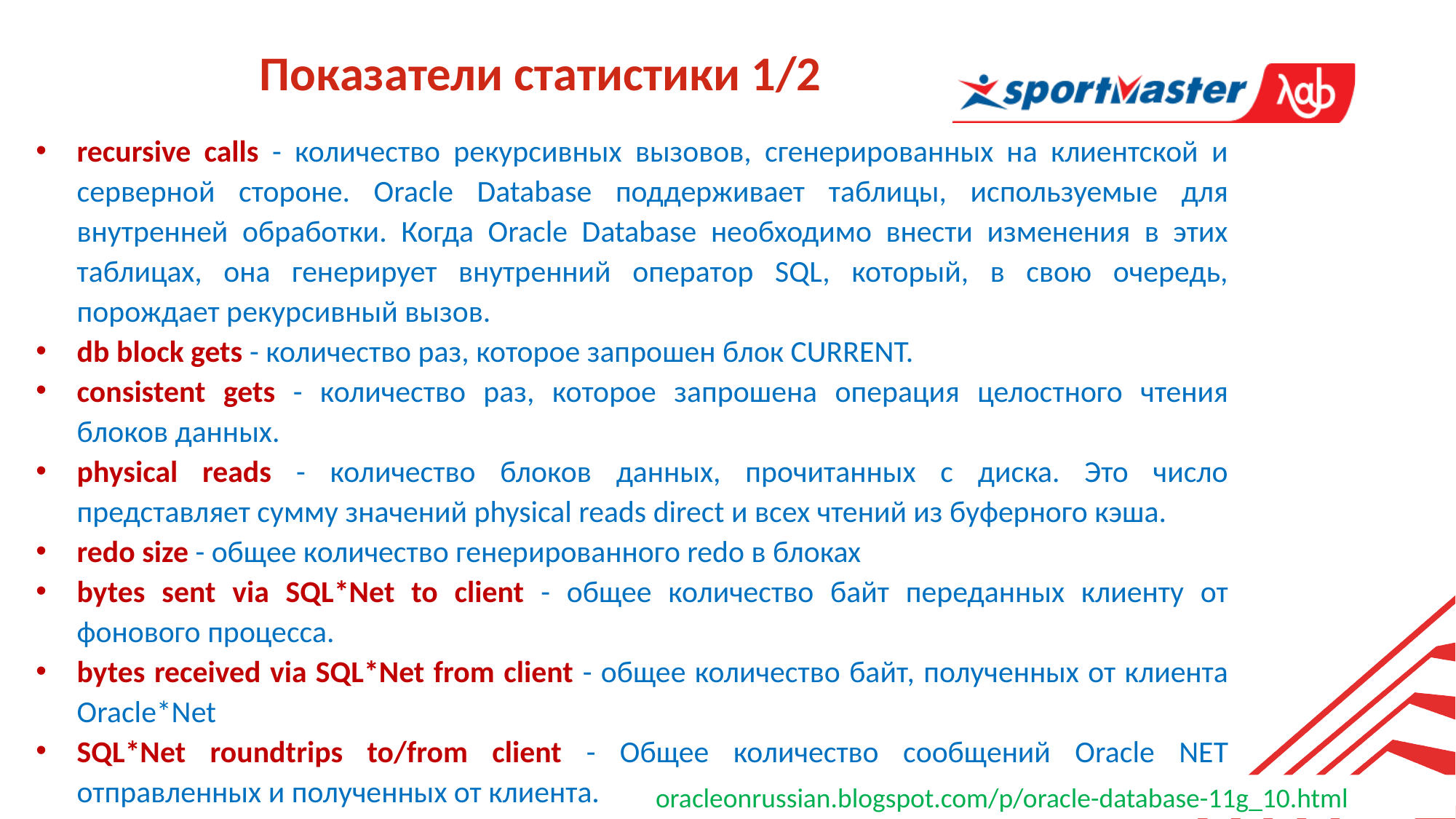

Показатели статистики 1/2
recursive calls - количество рекурсивных вызовов, сгенерированных на клиентской и серверной стороне. Oracle Database поддерживает таблицы, используемые для внутренней обработки. Когда Oracle Database необходимо внести изменения в этих таблицах, она генерирует внутренний оператор SQL, который, в свою очередь, порождает рекурсивный вызов.
db block gets - количество раз, которое запрошен блок CURRENT.
consistent gets - количество раз, которое запрошена операция целостного чтения блоков данных.
physical reads - количество блоков данных, прочитанных с диска. Это число представляет сумму значений physical reads direct и всех чтений из буферного кэша.
redo size - общее количество генерированного redo в блоках
bytes sent via SQL*Net to client - общее количество байт переданных клиенту от фонового процесса.
bytes received via SQL*Net from client - общее количество байт, полученных от клиента Oracle*Net
SQL*Net roundtrips to/from client - Общее количество сообщений Oracle NET отправленных и полученных от клиента.
oracleonrussian.blogspot.com/p/oracle-database-11g_10.html